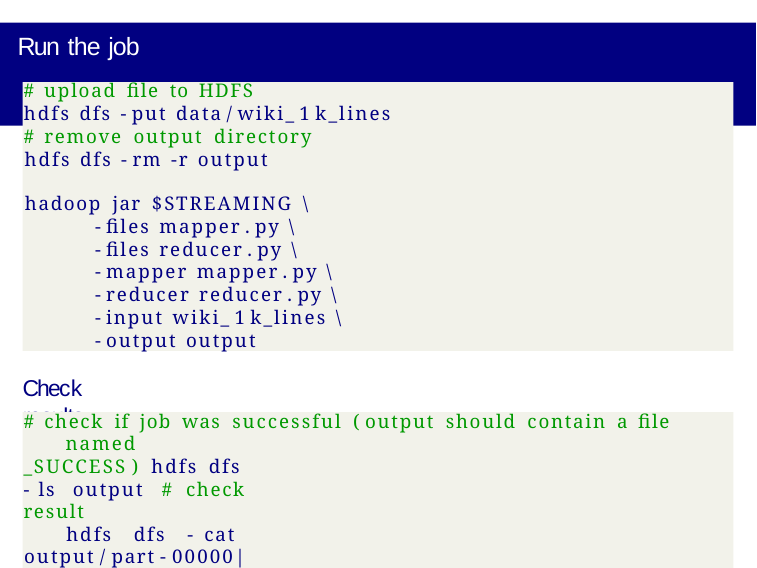

# Run the job
# upload file to HDFS
hdfs  dfs  - put  data / wiki_ 1 k_lines  # remove output directory
hdfs  dfs  - rm  -r  output

hadoop jar $STREAMING \
- files  mapper . py \
- files  reducer . py \
- mapper  mapper . py \
- reducer  reducer . py \
- input  wiki_ 1 k_lines  \
- output  output
Check results.
# check if job was successful ( output should contain a file
named  _SUCCESS )  hdfs  dfs  - ls  output  # check result
hdfs  dfs  - cat  output / part - 00000| head
Introduction to Hadoop